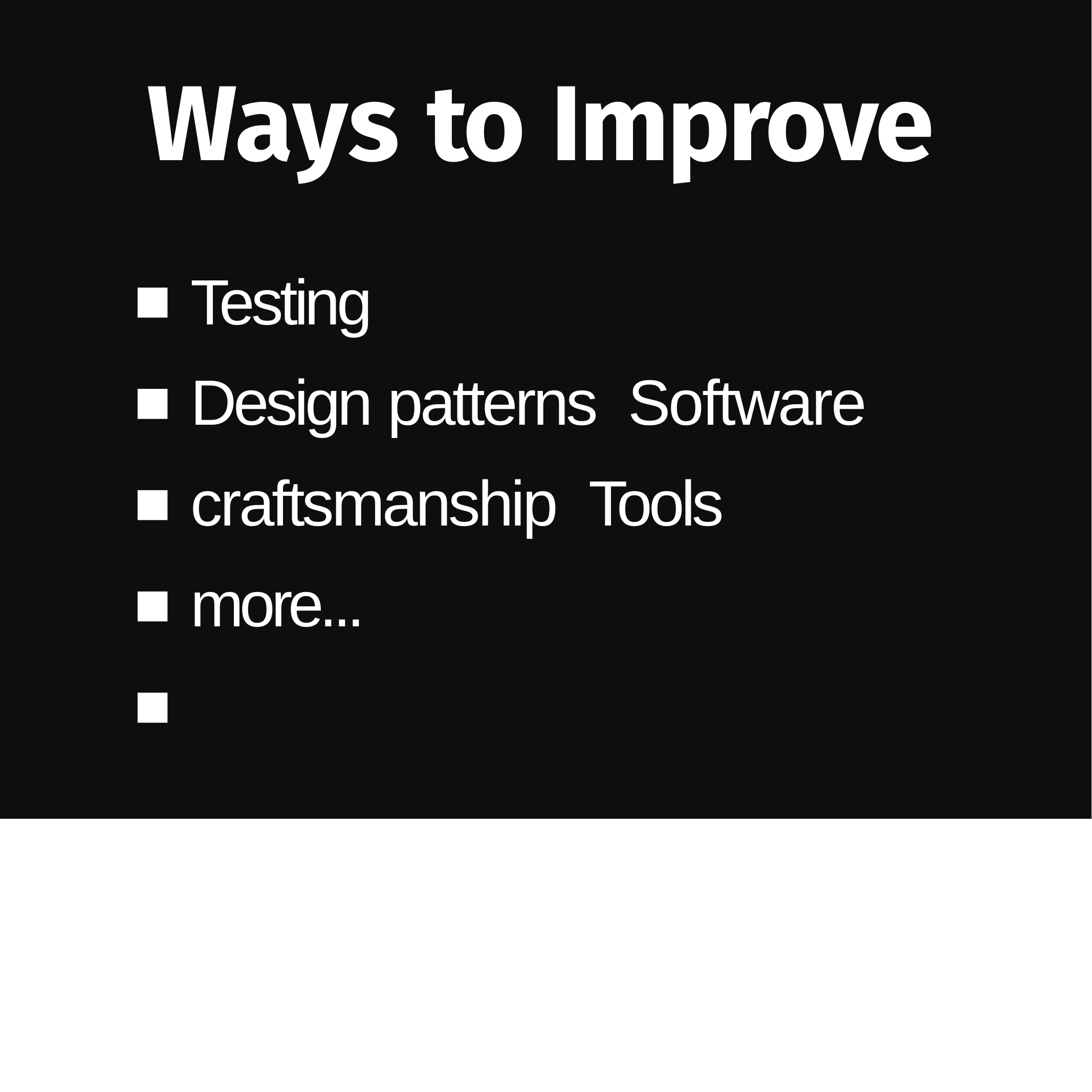

# Ways to Improve
Testing
Design patterns  Software craftsmanship  Tools
more...